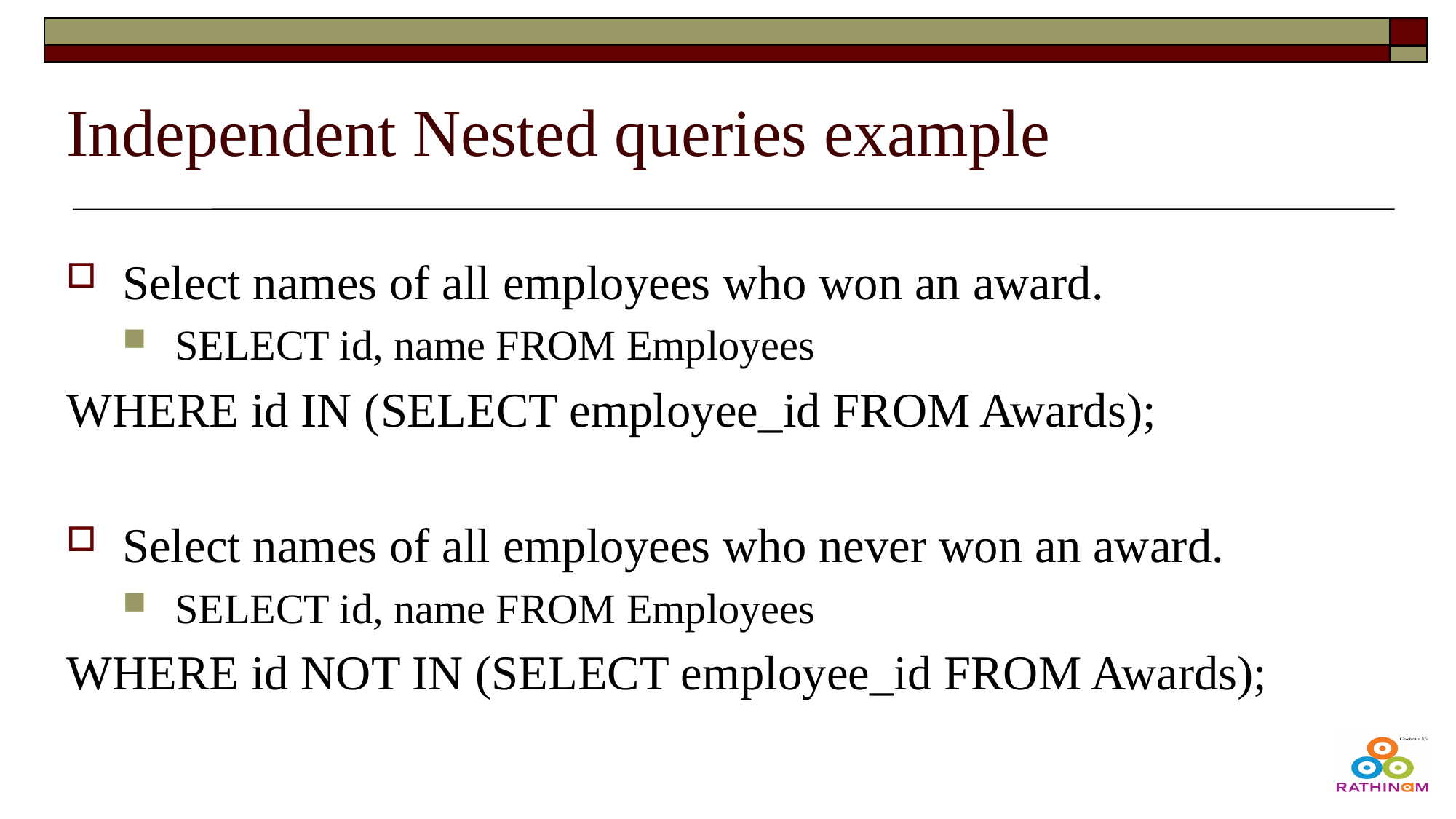

# Independent Nested queries example
Select names of all employees who won an award.
SELECT id, name FROM Employees
WHERE id IN (SELECT employee_id FROM Awards);

Select names of all employees who never won an award.
SELECT id, name FROM Employees
WHERE id NOT IN (SELECT employee_id FROM Awards);